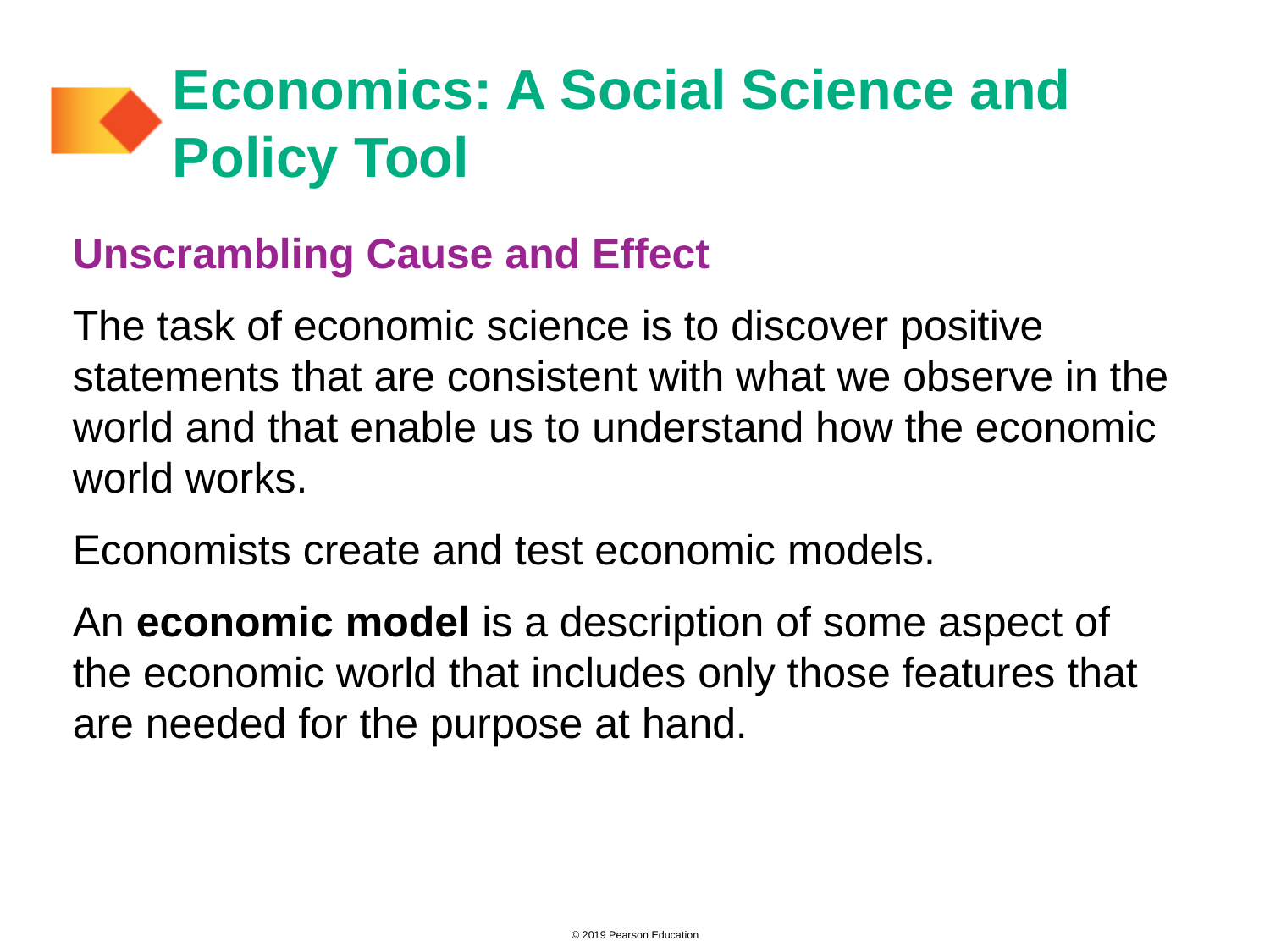

# Economics: A Social Science and Policy Tool
Unscrambling Cause and Effect
The task of economic science is to discover positive statements that are consistent with what we observe in the world and that enable us to understand how the economic world works.
Economists create and test economic models.
An economic model is a description of some aspect of the economic world that includes only those features that are needed for the purpose at hand.